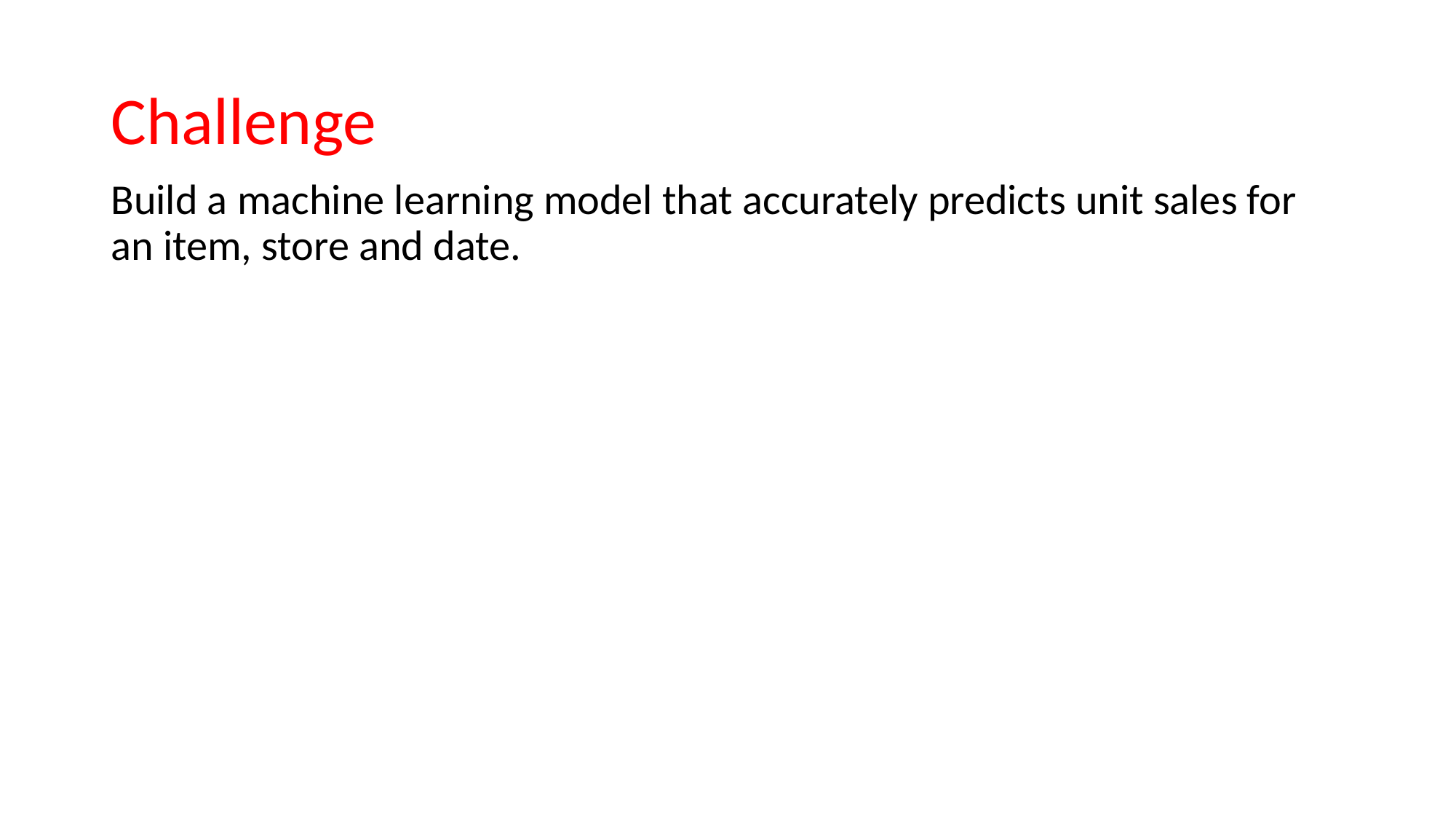

# Challenge
Build a machine learning model that accurately predicts unit sales for an item, store and date.